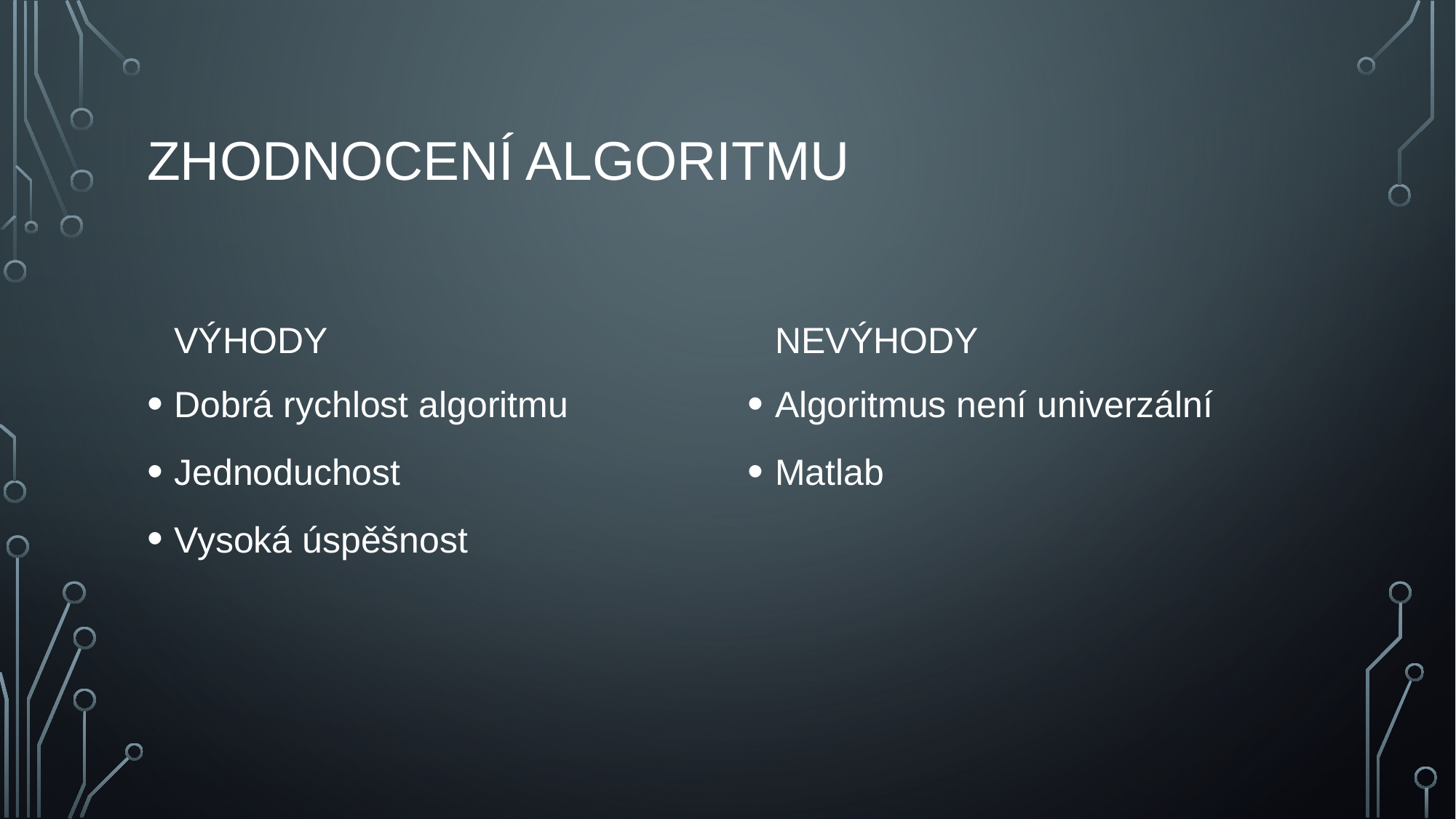

# Zhodnocení algoritmu
Nevýhody
Výhody
Dobrá rychlost algoritmu
Jednoduchost
Vysoká úspěšnost

Algoritmus není univerzální
Matlab